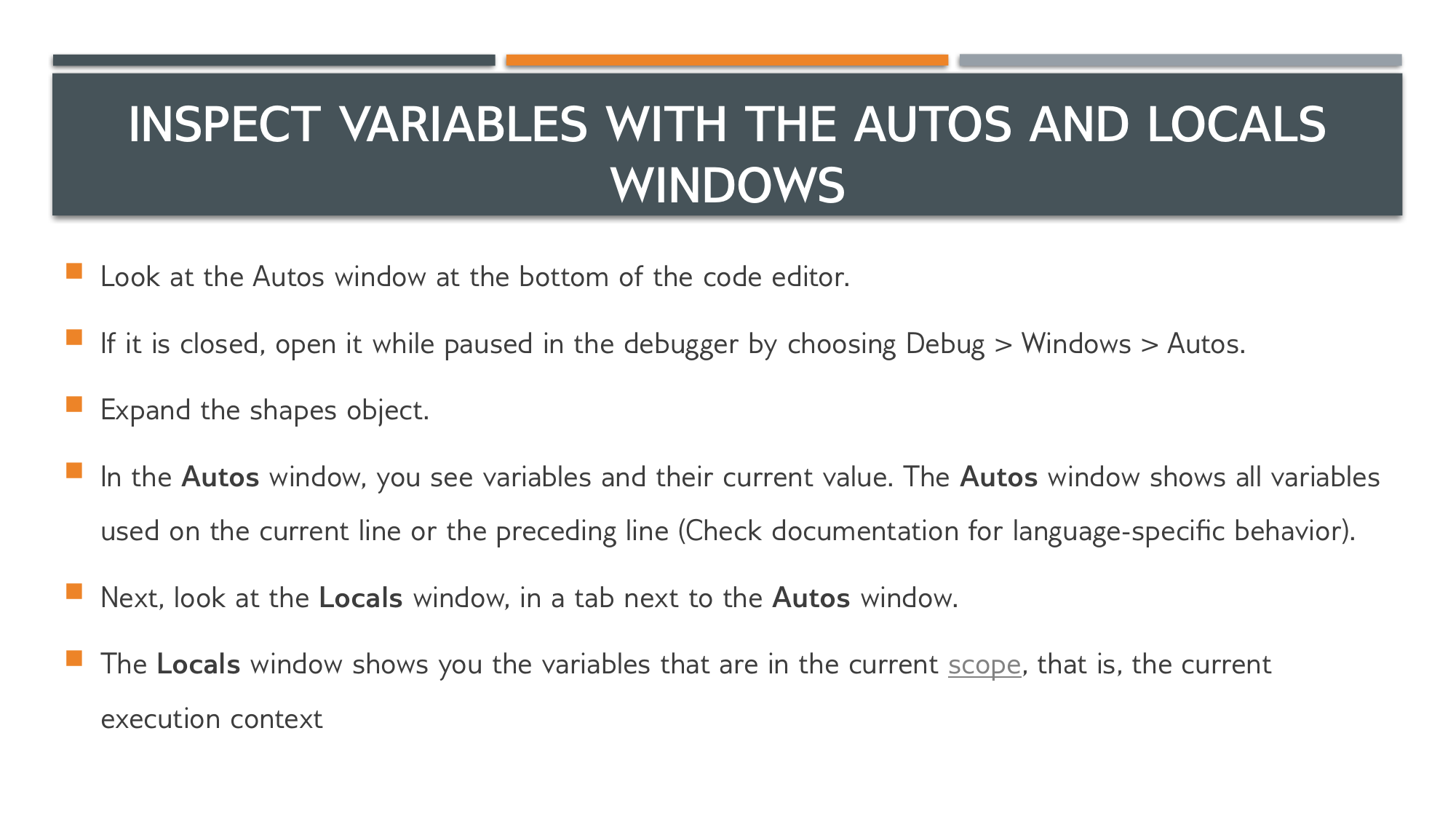

# Inspect variables with the Autos and Locals windows
Look at the Autos window at the bottom of the code editor.
If it is closed, open it while paused in the debugger by choosing Debug > Windows > Autos.
Expand the shapes object.
In the Autos window, you see variables and their current value. The Autos window shows all variables used on the current line or the preceding line (Check documentation for language-specific behavior).
Next, look at the Locals window, in a tab next to the Autos window.
The Locals window shows you the variables that are in the current scope, that is, the current execution context